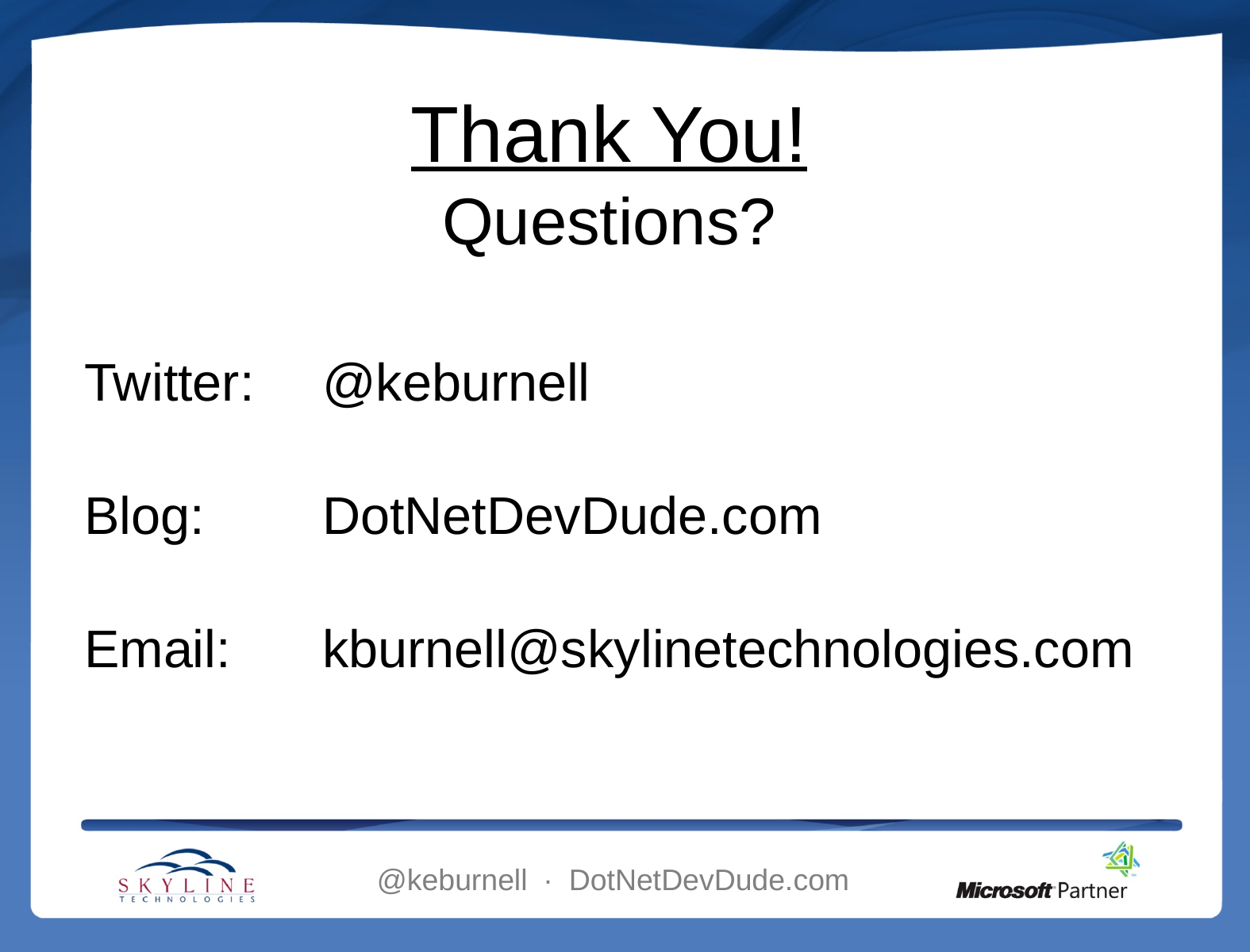

Thank You!
Questions?
Twitter:	@keburnell
Blog:	DotNetDevDude.com
Email:	kburnell@skylinetechnologies.com
@keburnell  ∙  DotNetDevDude.com